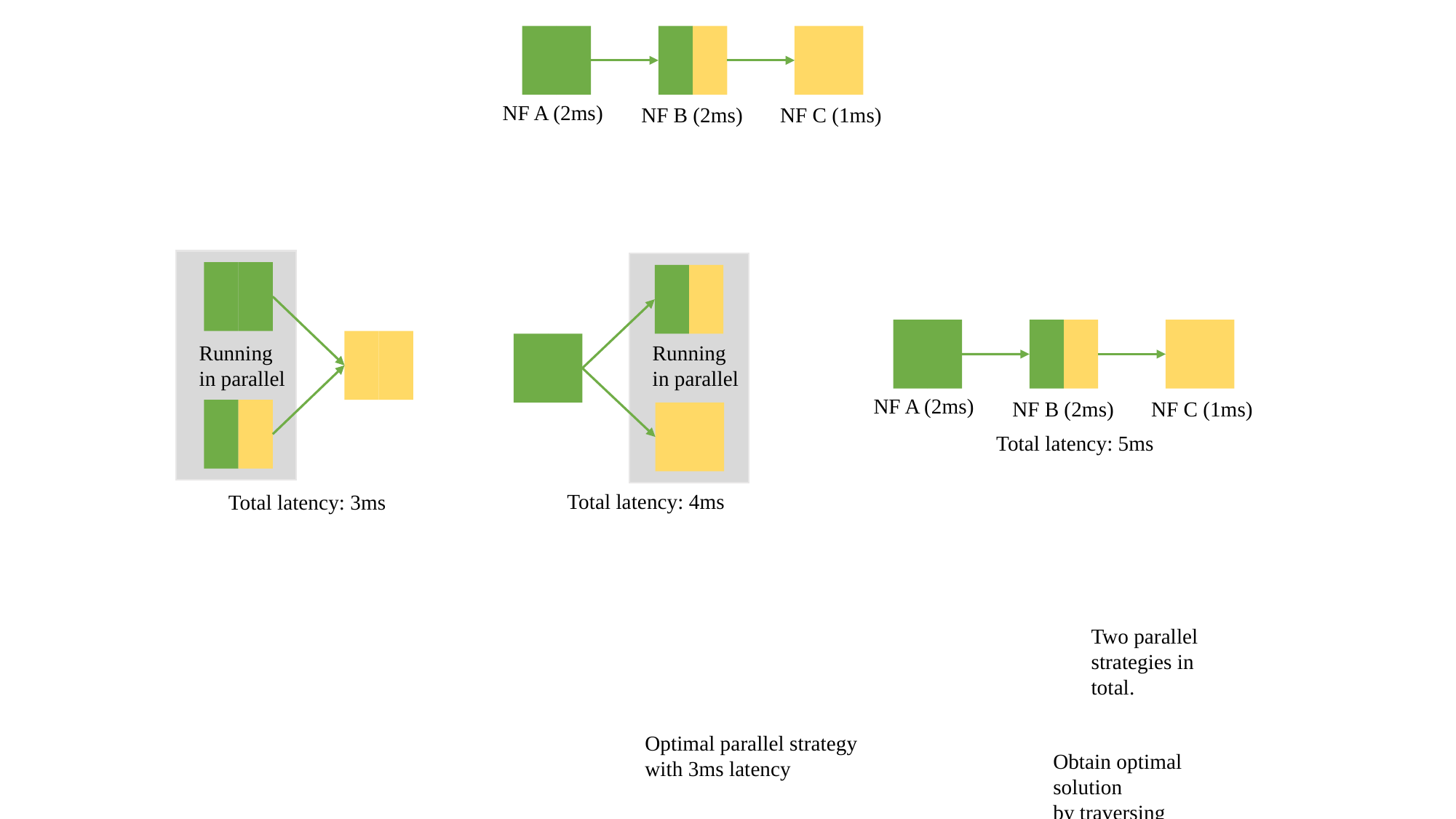

NF A (2ms)
NF B (2ms)
NF C (1ms)

Running in parallel

Total latency: 3ms

Running in parallel

Total latency: 4ms

NF A (2ms)
NF B (2ms)
NF C (1ms)
Total latency: 5ms
Two parallel
strategies in total.
Optimal parallel strategy
with 3ms latency
Obtain optimal solution
by traversing